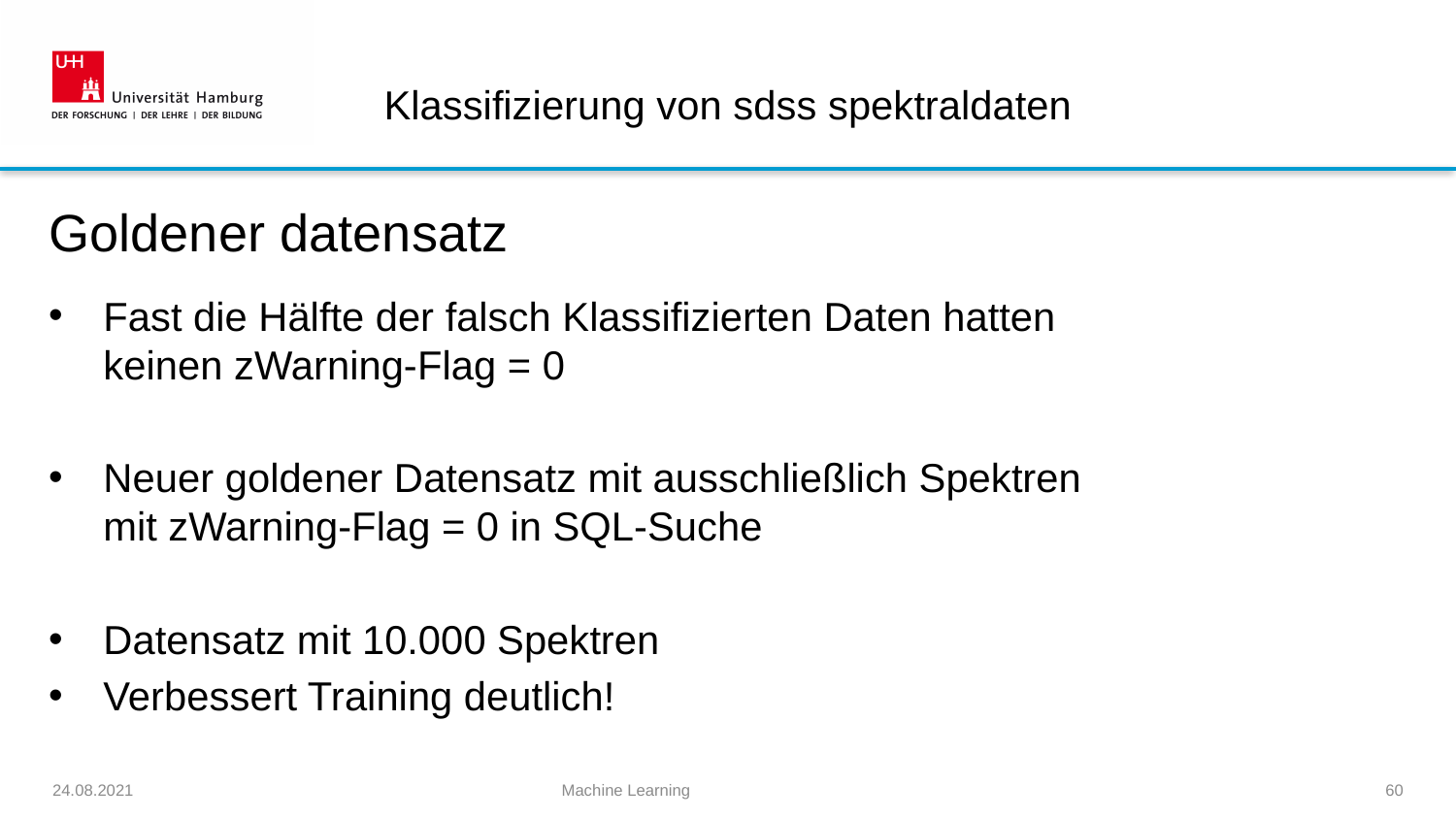

# Klassifizierung von sdss spektraldaten
Goldener datensatz
Fast die Hälfte der falsch Klassifizierten Daten hatten keinen zWarning-Flag = 0

Neuer goldener Datensatz mit ausschließlich Spektren mit zWarning-Flag = 0 in SQL-Suche

Datensatz mit 10.000 Spektren
Verbessert Training deutlich!
24.08.2021
Machine Learning
60